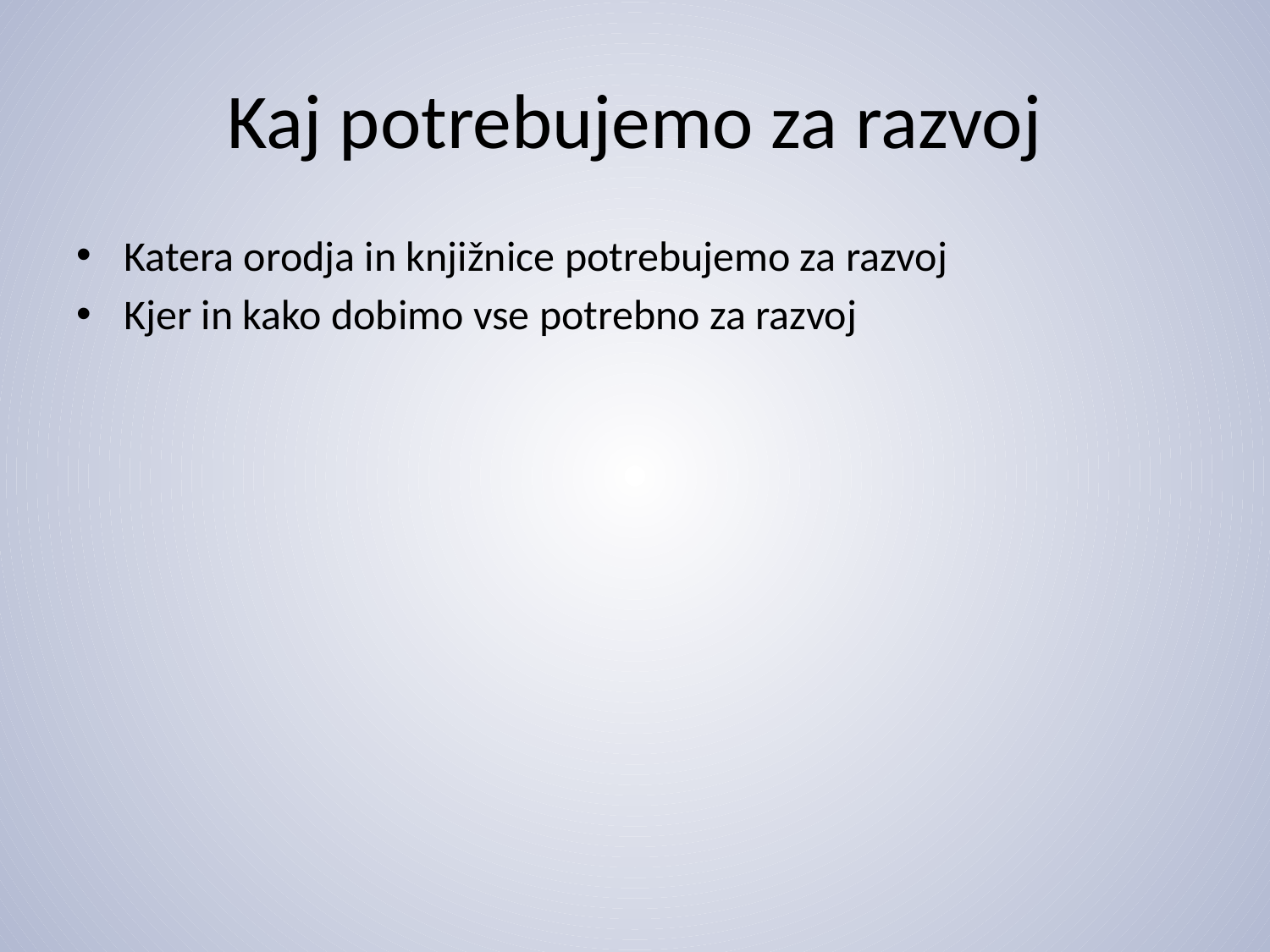

# Kaj potrebujemo za razvoj
Katera orodja in knjižnice potrebujemo za razvoj
Kjer in kako dobimo vse potrebno za razvoj